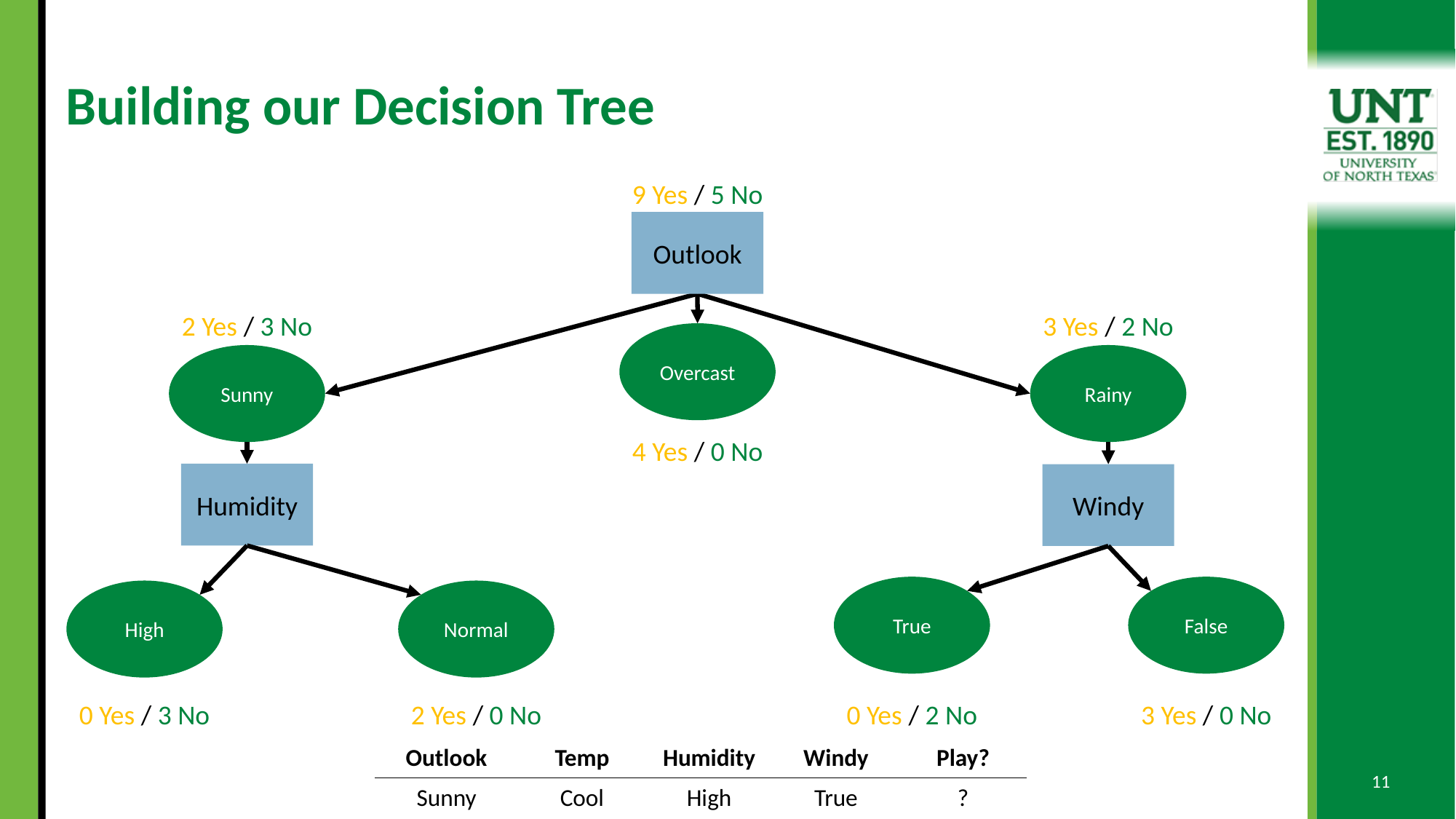

# Building our Decision Tree
9 Yes / 5 No
Outlook
Sunny
Overcast
Rainy
2 Yes / 3 No
3 Yes / 2 No
4 Yes / 0 No
Humidity
Windy
High
Normal
True
False
0 Yes / 3 No
2 Yes / 0 No
0 Yes / 2 No
3 Yes / 0 No
| Outlook | Temp | Humidity | Windy | Play? |
| --- | --- | --- | --- | --- |
| Sunny | Cool | High | True | ? |
11